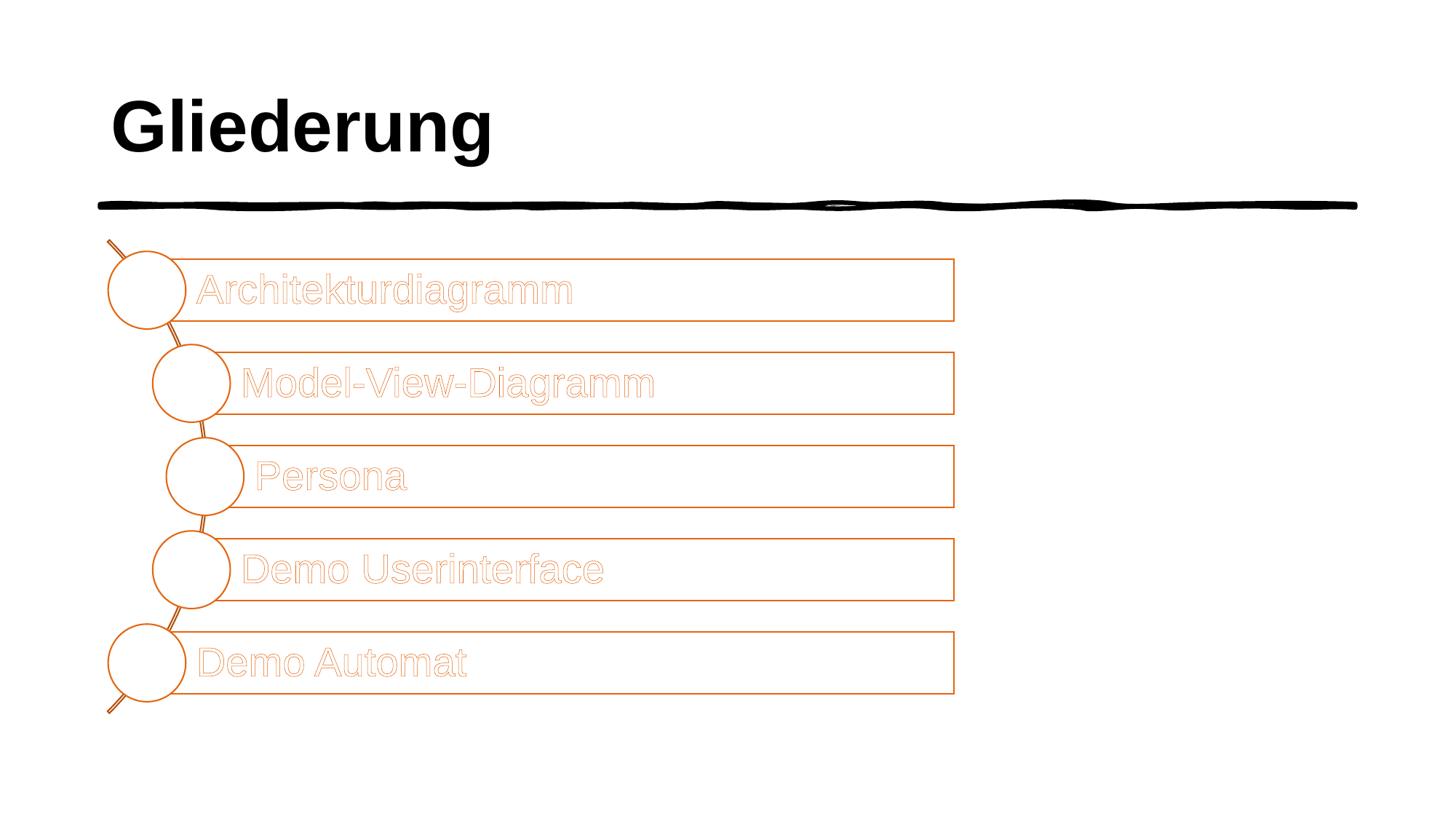

# Gliederung
Architekturdiagramm
Model-View-Diagramm
Persona
Demo Userinterface
Demo Automat